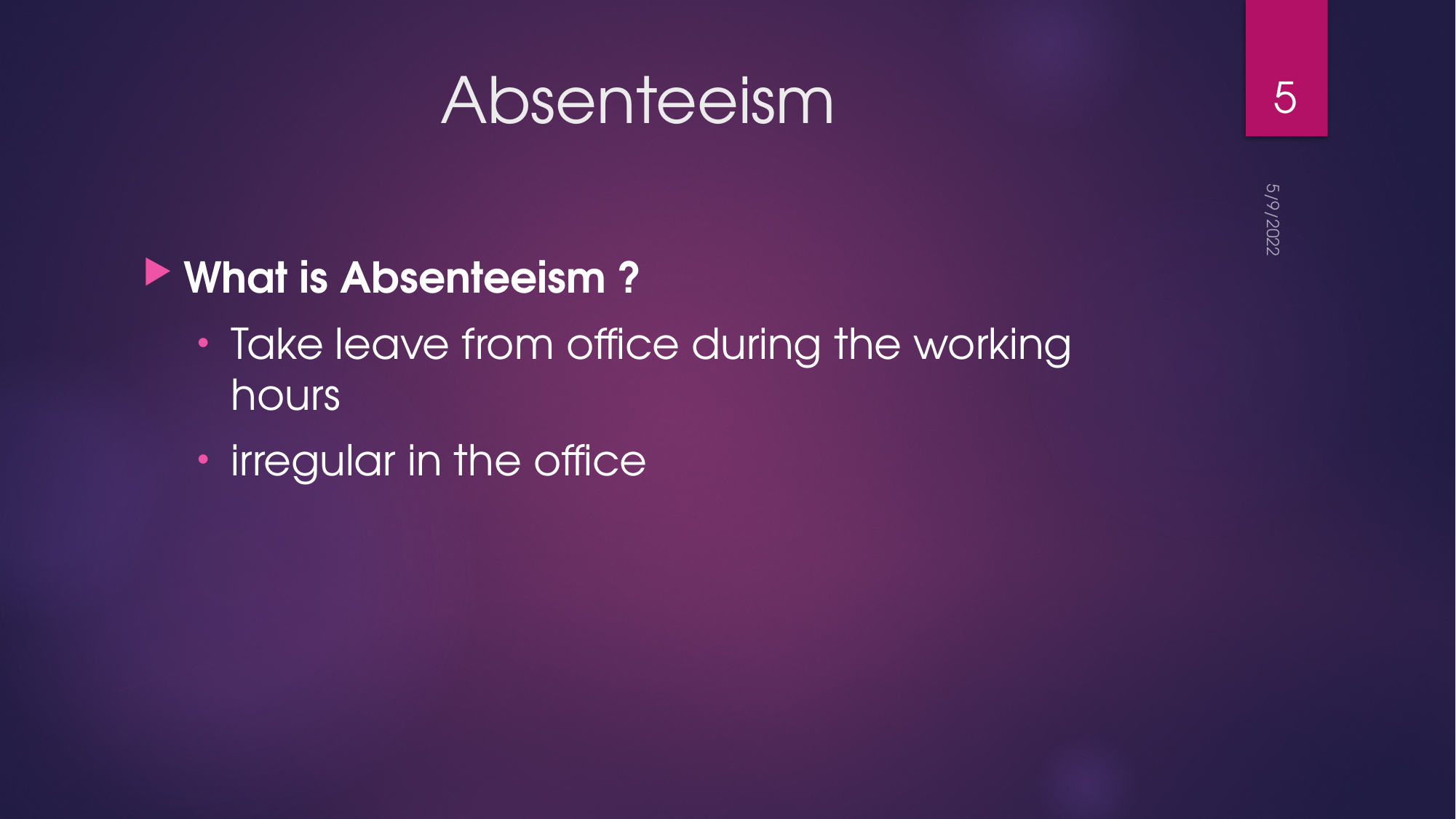

5
# Absenteeism
5/9/2022
What is Absenteeism ?
Take leave from office during the working hours
irregular in the office